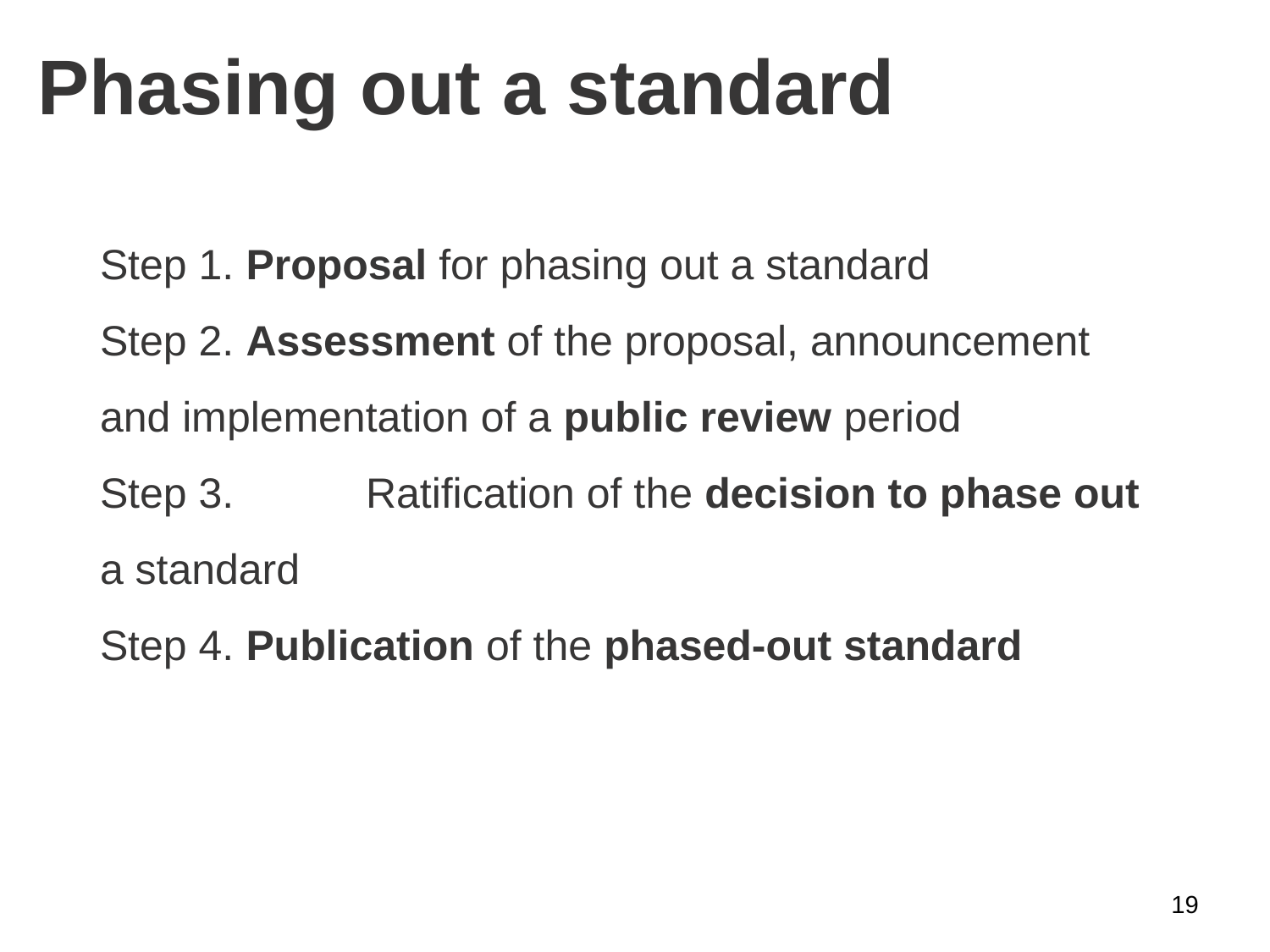

# Phasing out a standard
Step 1. Proposal for phasing out a standard
Step 2. Assessment of the proposal, announcement and implementation of a public review period
Step 3.	 Ratification of the decision to phase out a standard
Step 4. Publication of the phased-out standard
19